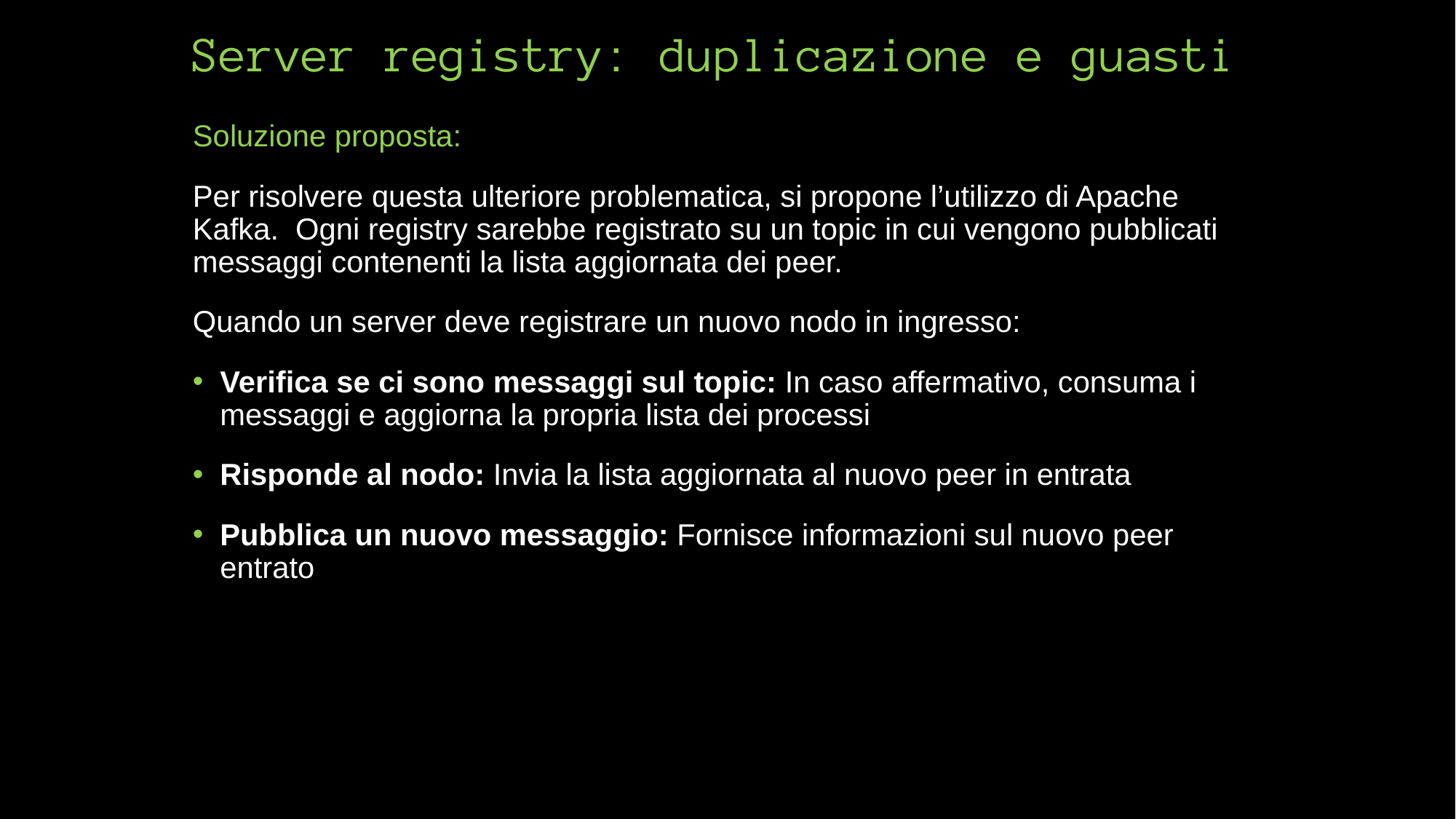

# Server registry: duplicazione e guasti
Soluzione proposta:
Per risolvere questa ulteriore problematica, si propone l’utilizzo di Apache Kafka.  Ogni registry sarebbe registrato su un topic in cui vengono pubblicati messaggi contenenti la lista aggiornata dei peer.
Quando un server deve registrare un nuovo nodo in ingresso:
Verifica se ci sono messaggi sul topic: In caso affermativo, consuma i messaggi e aggiorna la propria lista dei processi
Risponde al nodo: Invia la lista aggiornata al nuovo peer in entrata
Pubblica un nuovo messaggio: Fornisce informazioni sul nuovo peer entrato